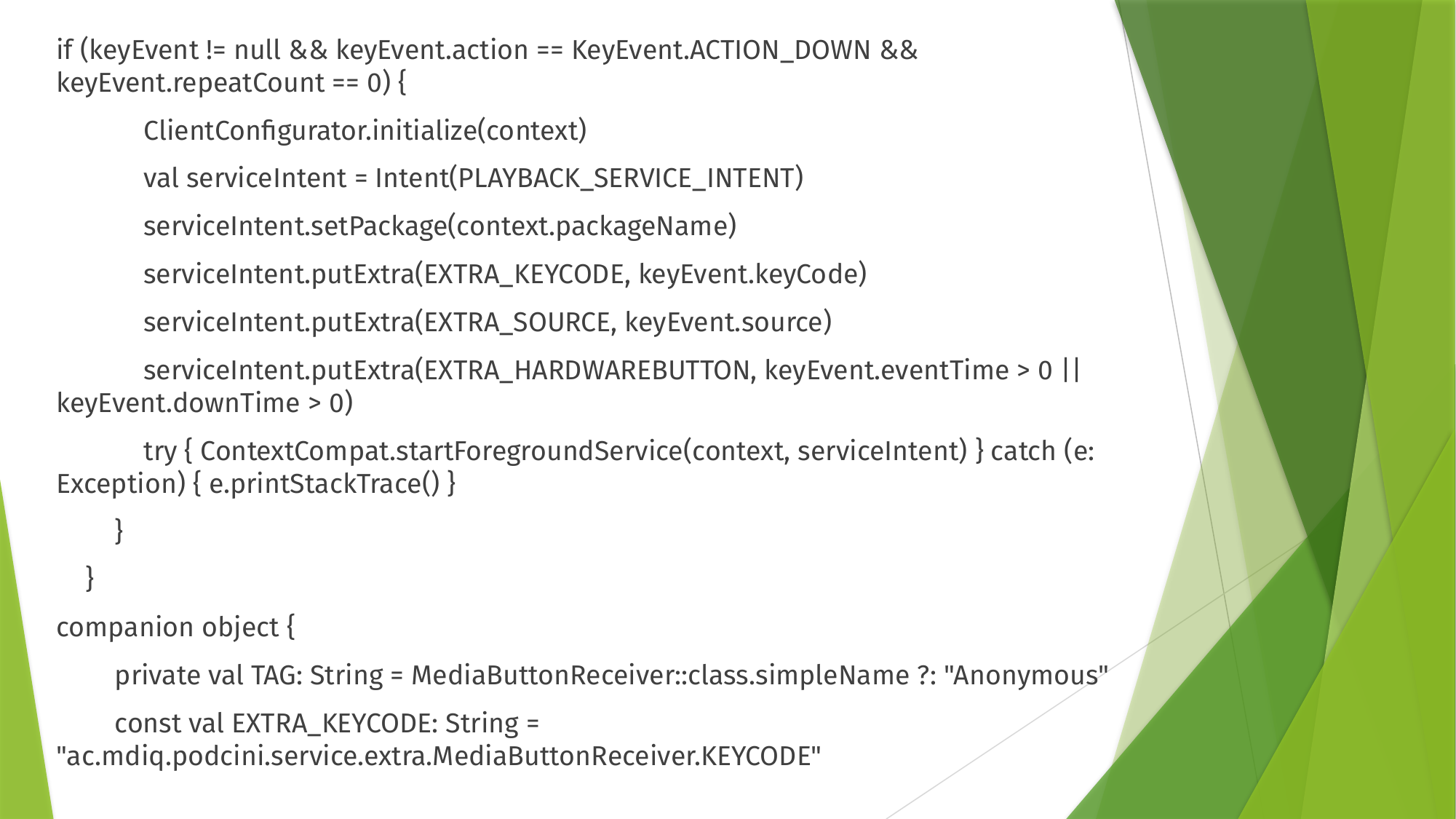

if (keyEvent != null && keyEvent.action == KeyEvent.ACTION_DOWN && keyEvent.repeatCount == 0) {
            ClientConfigurator.initialize(context)
            val serviceIntent = Intent(PLAYBACK_SERVICE_INTENT)
            serviceIntent.setPackage(context.packageName)
            serviceIntent.putExtra(EXTRA_KEYCODE, keyEvent.keyCode)
            serviceIntent.putExtra(EXTRA_SOURCE, keyEvent.source)
            serviceIntent.putExtra(EXTRA_HARDWAREBUTTON, keyEvent.eventTime > 0 || keyEvent.downTime > 0)
            try { ContextCompat.startForegroundService(context, serviceIntent) } catch (e: Exception) { e.printStackTrace() }
        }
    }
companion object {
        private val TAG: String = MediaButtonReceiver::class.simpleName ?: "Anonymous"
        const val EXTRA_KEYCODE: String = "ac.mdiq.podcini.service.extra.MediaButtonReceiver.KEYCODE"